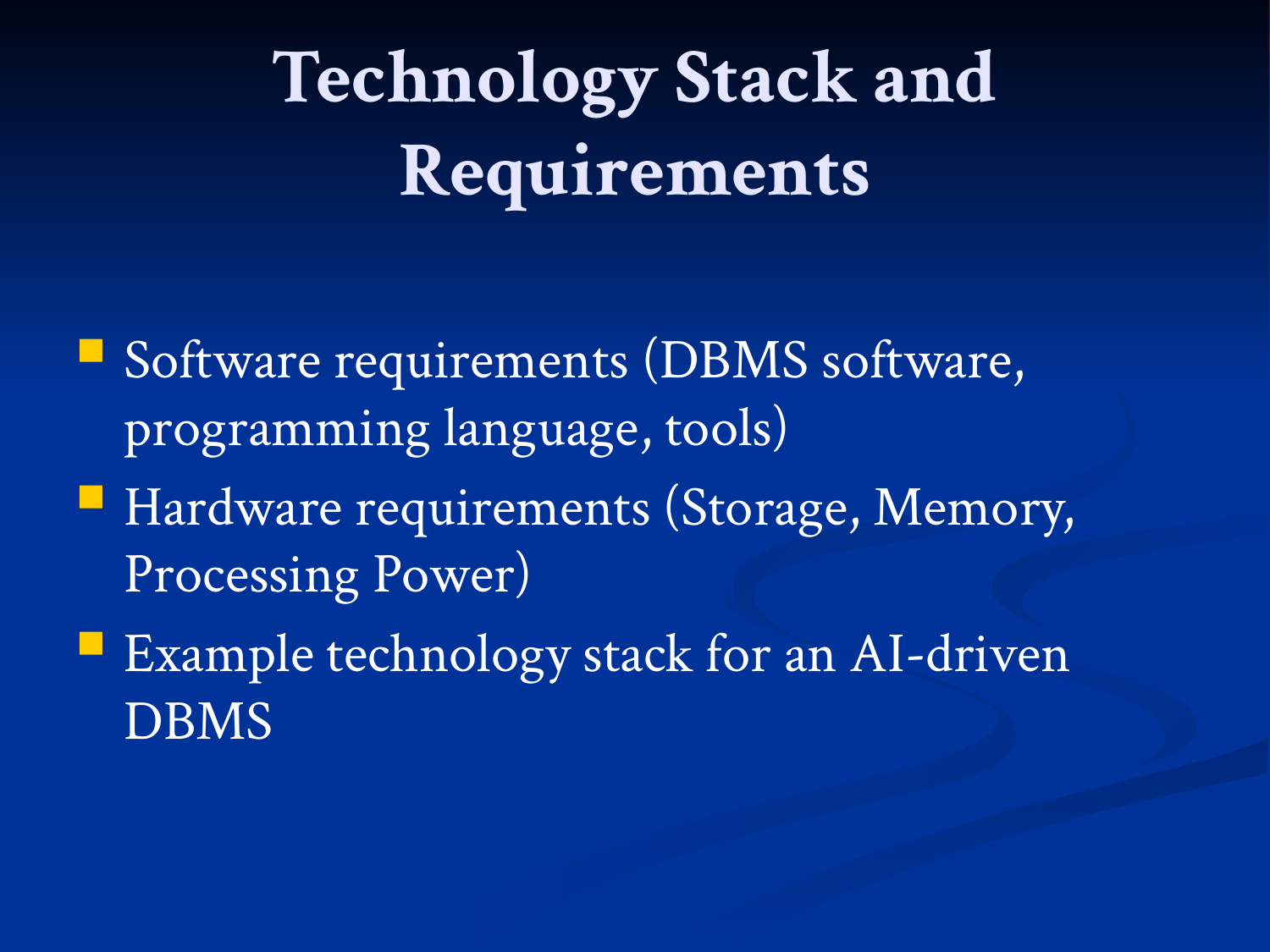

# Technology Stack and Requirements
Software requirements (DBMS software, programming language, tools)
Hardware requirements (Storage, Memory, Processing Power)
Example technology stack for an AI-driven DBMS